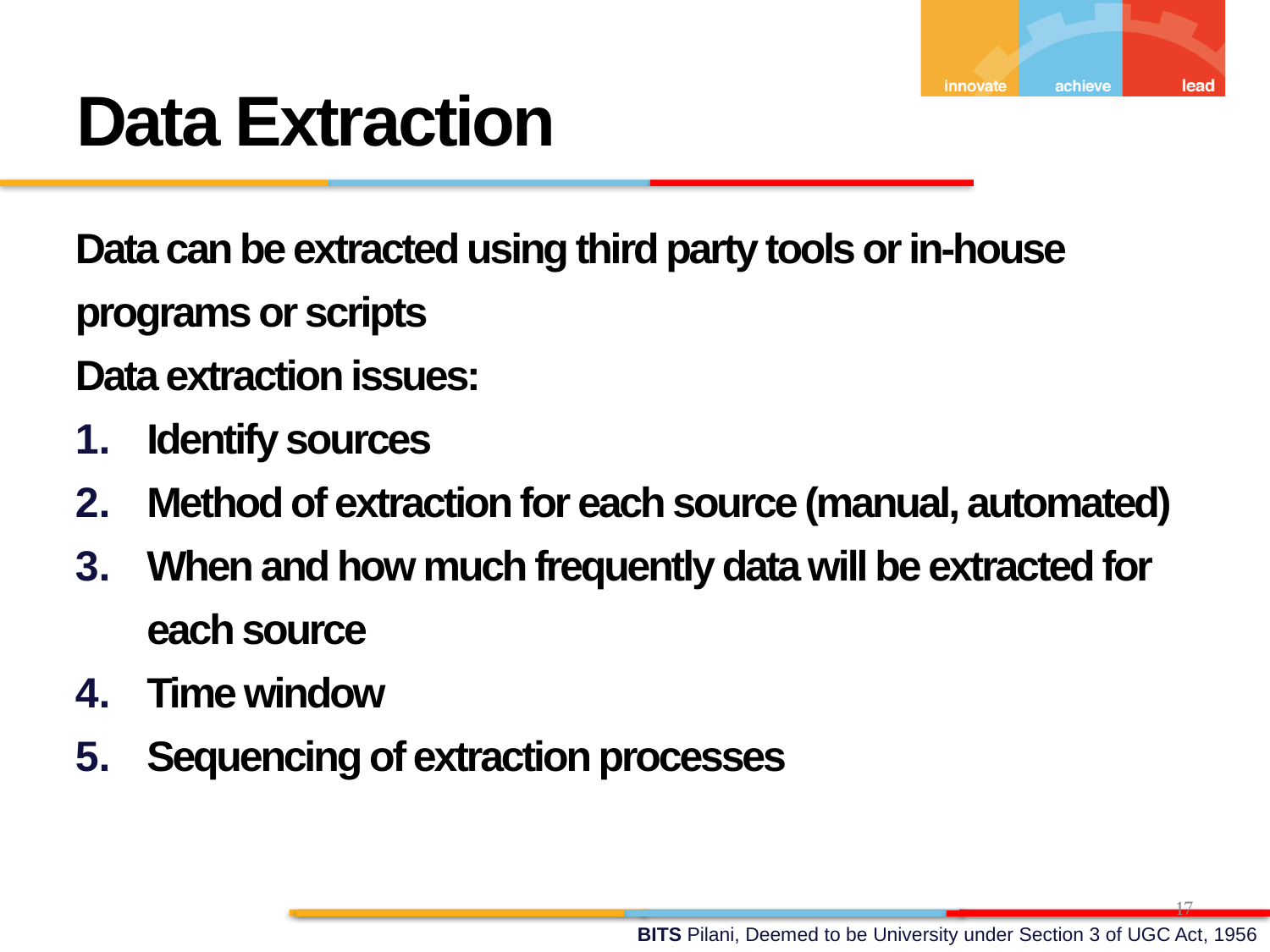

Data Extraction
Data can be extracted using third party tools or in-house programs or scripts
Data extraction issues:
Identify sources
Method of extraction for each source (manual, automated)
When and how much frequently data will be extracted for each source
Time window
Sequencing of extraction processes

17